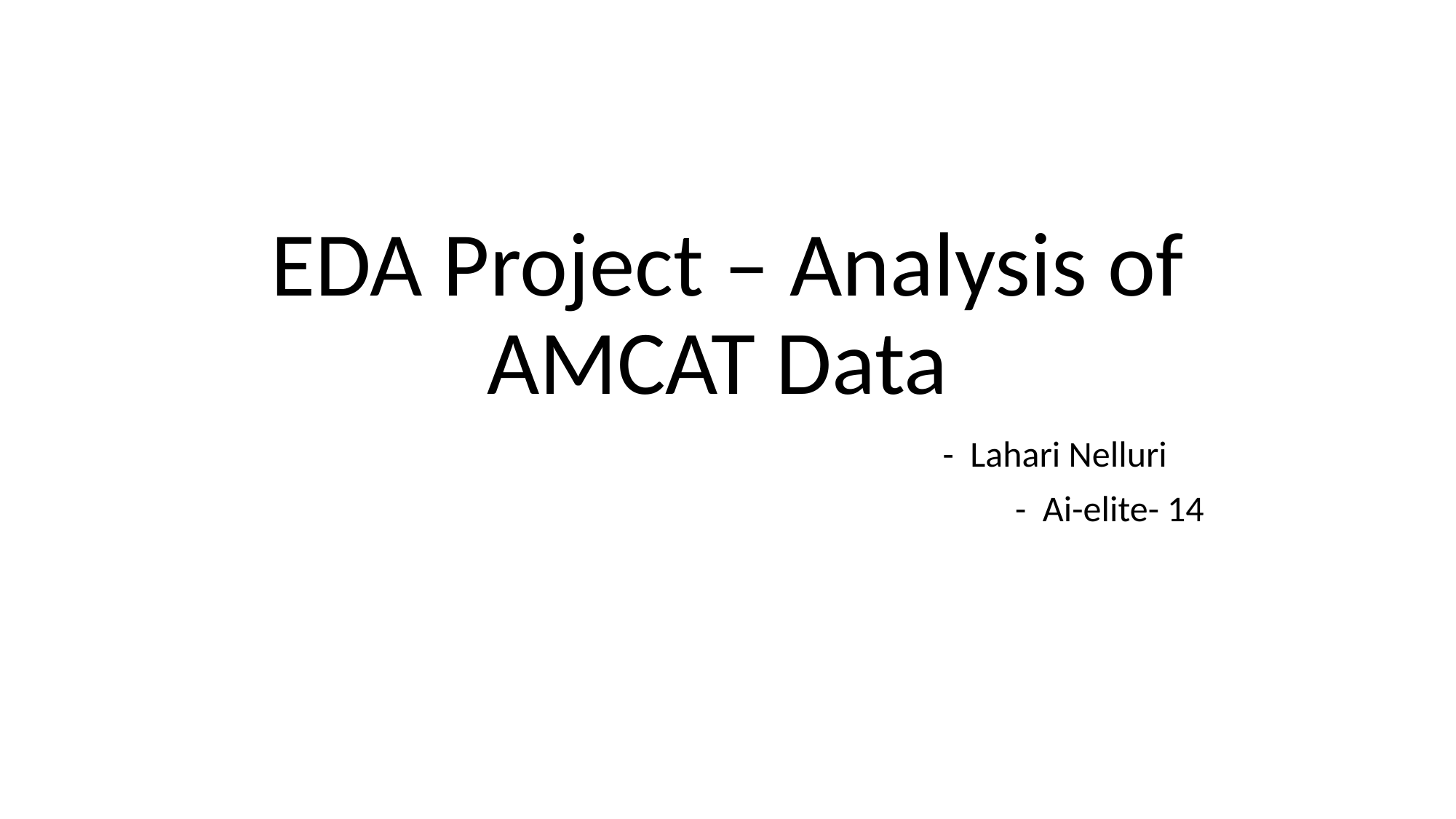

# EDA Project – Analysis of AMCAT Data
						-  Lahari Nelluri
							-  Ai-elite- 14